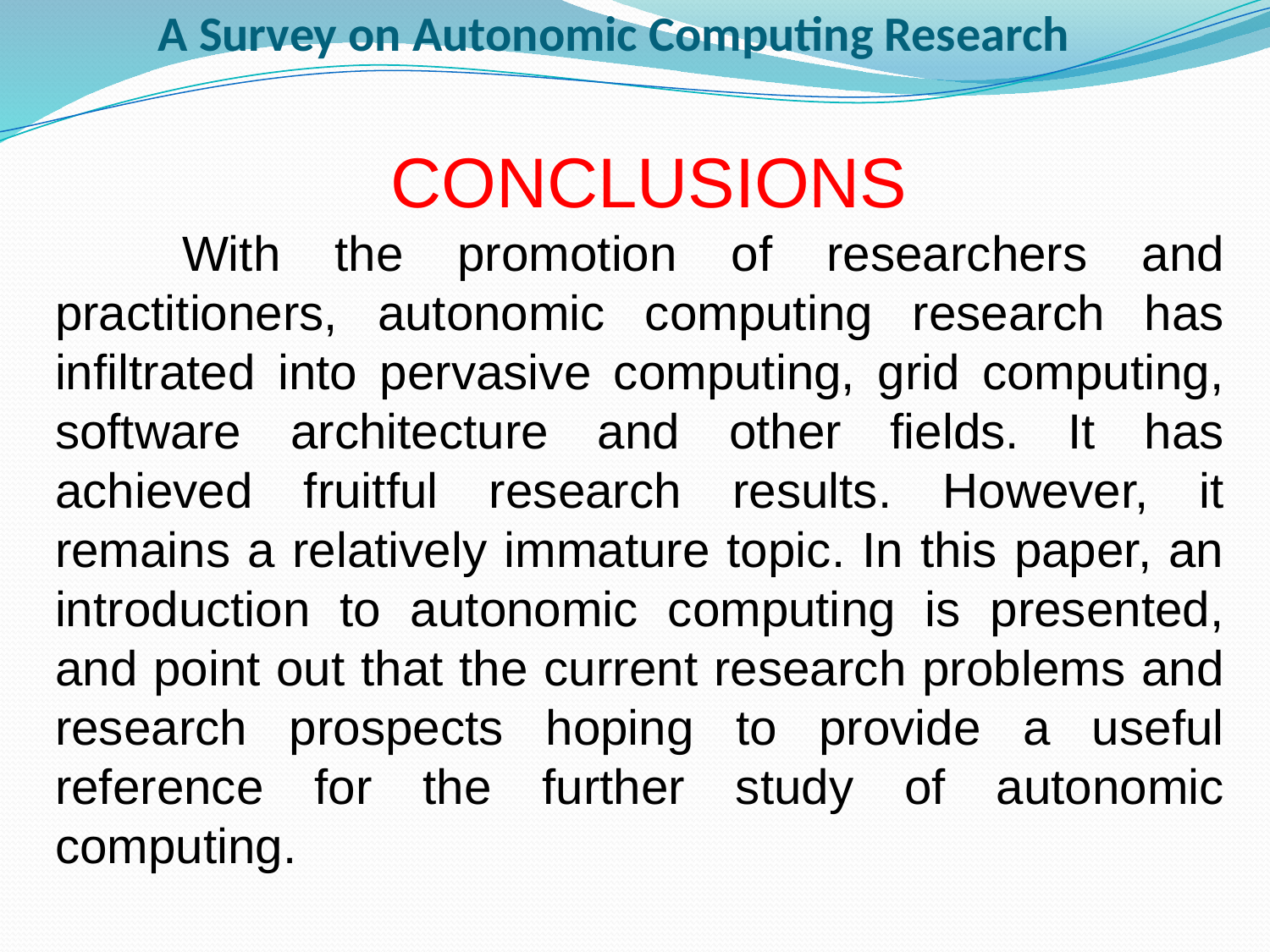

A Survey on Autonomic Computing Research
CONCLUSIONS
	With the promotion of researchers and practitioners, autonomic computing research has infiltrated into pervasive computing, grid computing, software architecture and other fields. It has achieved fruitful research results. However, it remains a relatively immature topic. In this paper, an introduction to autonomic computing is presented, and point out that the current research problems and research prospects hoping to provide a useful reference for the further study of autonomic computing.